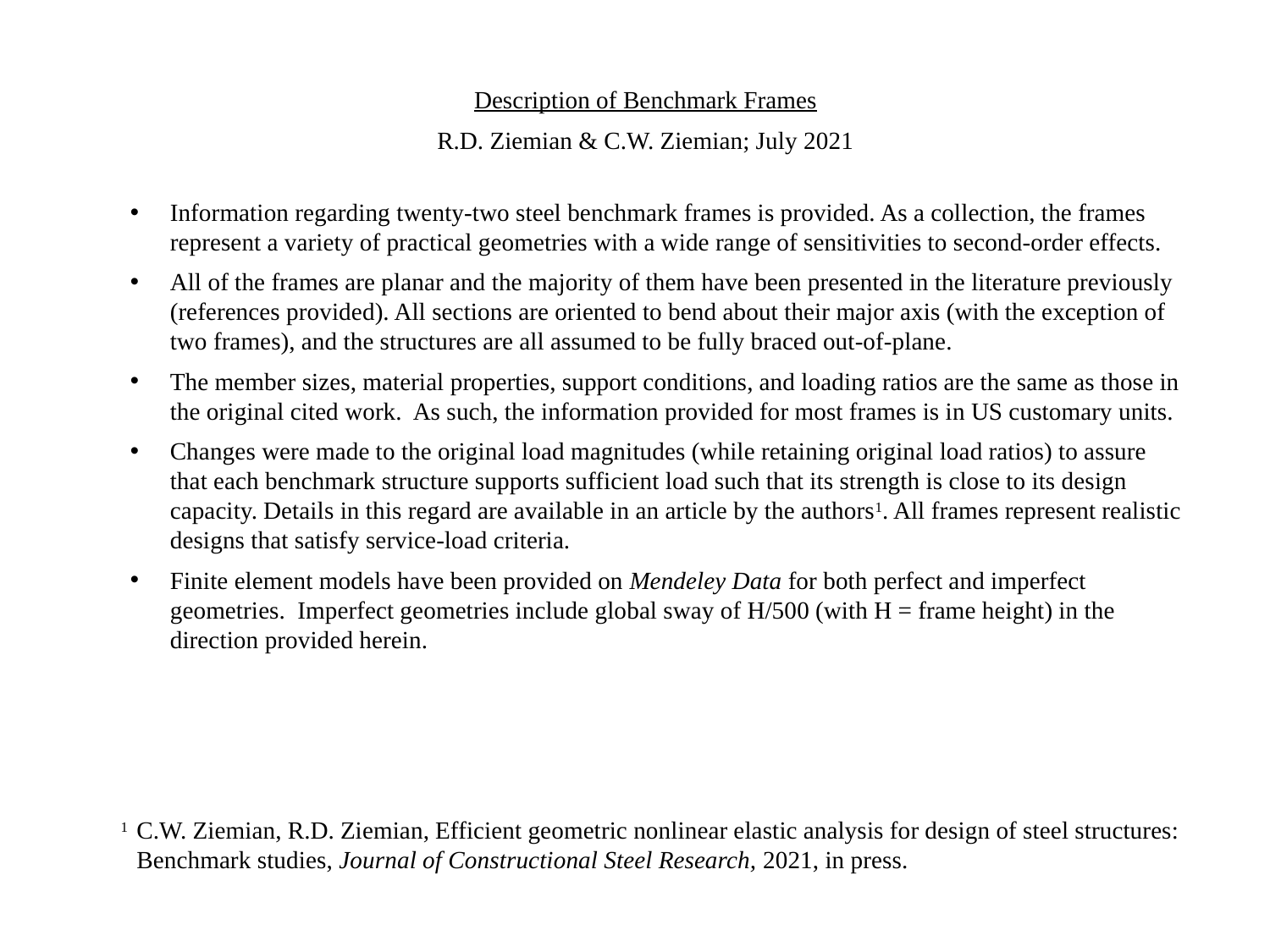

Description of Benchmark Frames
R.D. Ziemian & C.W. Ziemian; July 2021
Information regarding twenty-two steel benchmark frames is provided. As a collection, the frames represent a variety of practical geometries with a wide range of sensitivities to second-order effects.
All of the frames are planar and the majority of them have been presented in the literature previously (references provided). All sections are oriented to bend about their major axis (with the exception of two frames), and the structures are all assumed to be fully braced out-of-plane.
The member sizes, material properties, support conditions, and loading ratios are the same as those in the original cited work.  As such, the information provided for most frames is in US customary units.
Changes were made to the original load magnitudes (while retaining original load ratios) to assure that each benchmark structure supports sufficient load such that its strength is close to its design capacity. Details in this regard are available in an article by the authors1. All frames represent realistic designs that satisfy service-load criteria.
Finite element models have been provided on Mendeley Data for both perfect and imperfect geometries.  Imperfect geometries include global sway of H/500 (with H = frame height) in the direction provided herein.
1	C.W. Ziemian, R.D. Ziemian, Efficient geometric nonlinear elastic analysis for design of steel structures: Benchmark studies, Journal of Constructional Steel Research, 2021, in press.